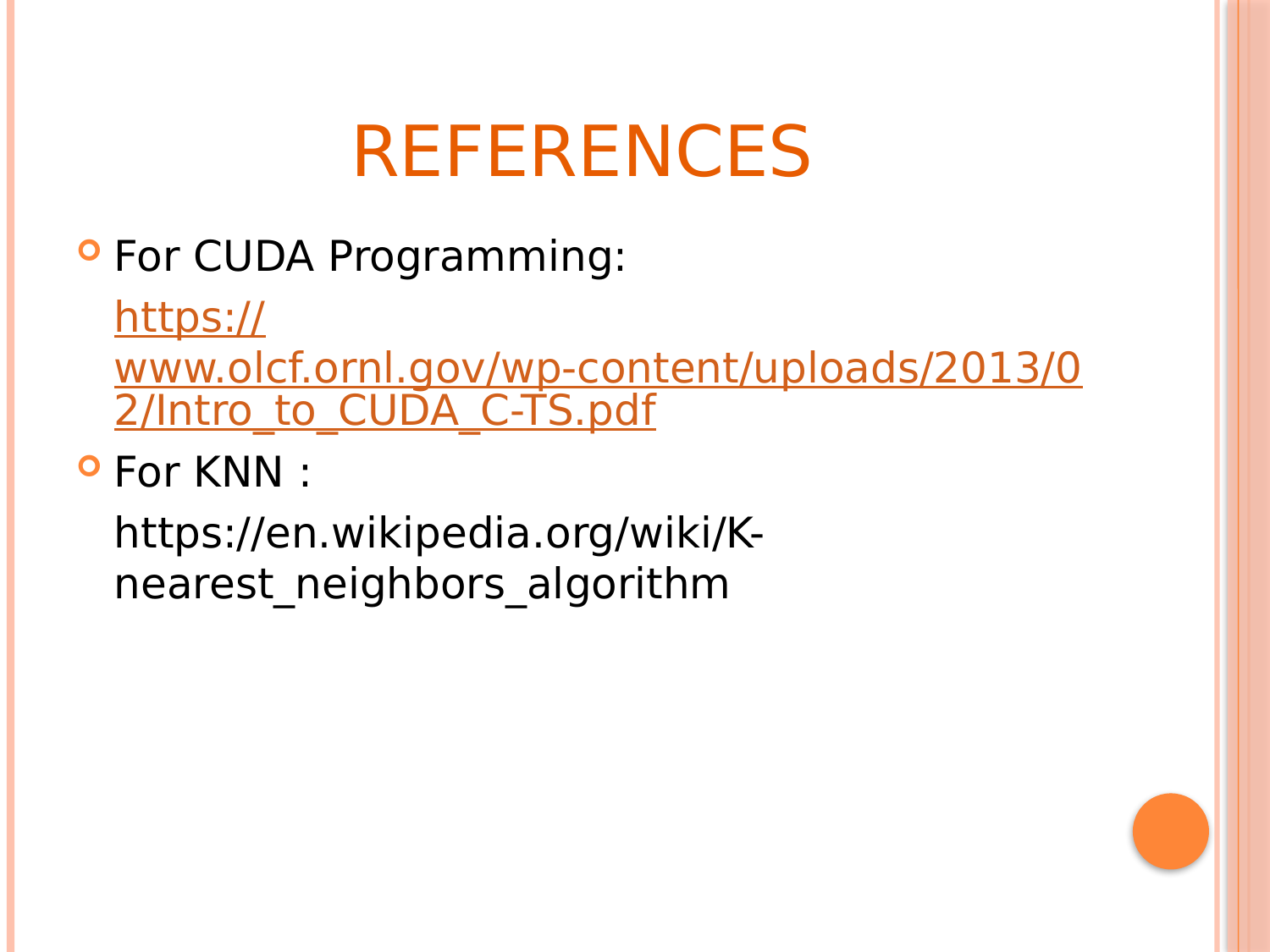

# References
For CUDA Programming:
	https://www.olcf.ornl.gov/wp-content/uploads/2013/02/Intro_to_CUDA_C-TS.pdf
For KNN :
	https://en.wikipedia.org/wiki/K-nearest_neighbors_algorithm